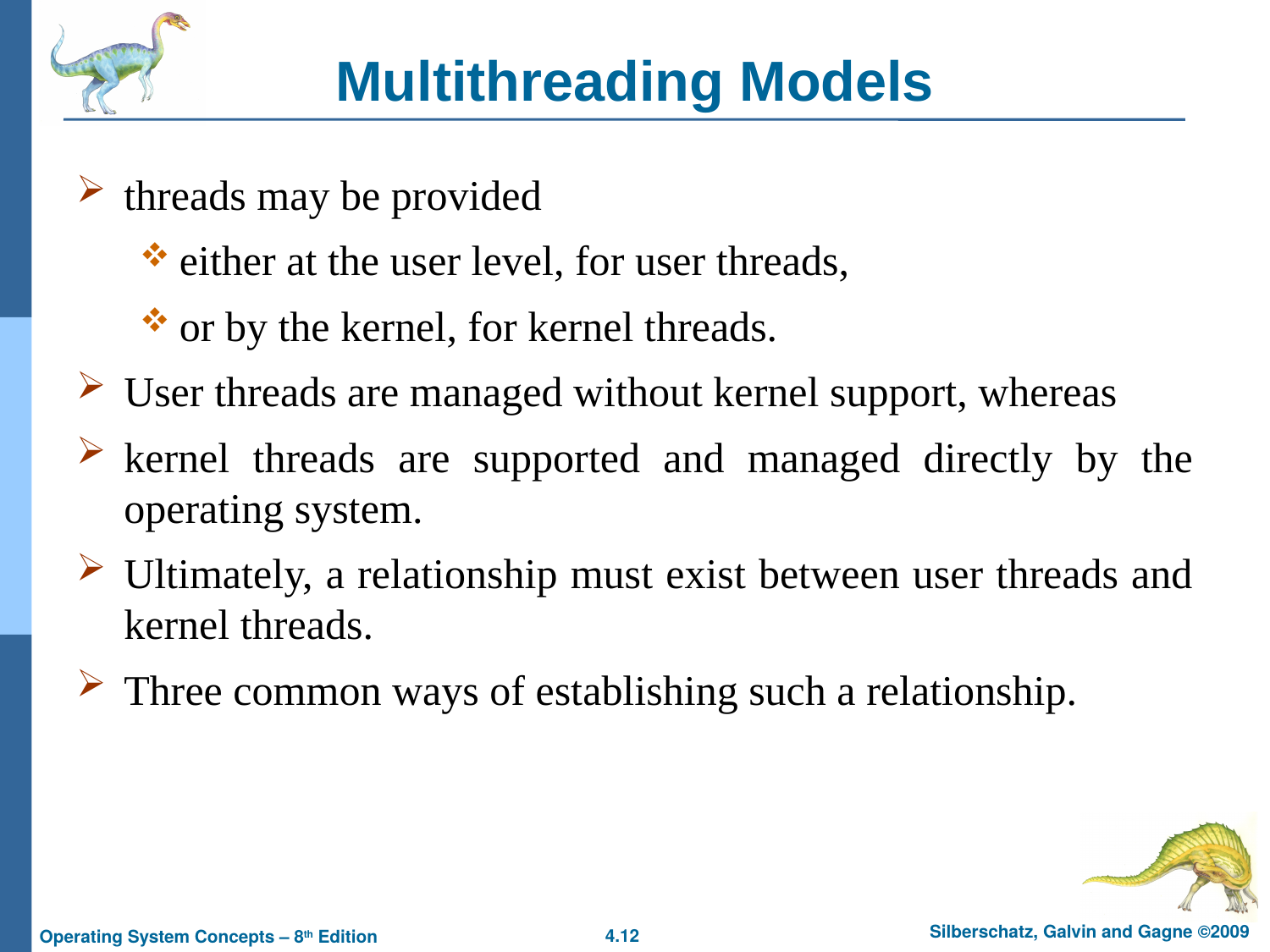

# Multithreading Models
threads may be provided
either at the user level, for user threads,
or by the kernel, for kernel threads.
User threads are managed without kernel support, whereas
kernel threads are supported and managed directly by the operating system.
Ultimately, a relationship must exist between user threads and kernel threads.
Three common ways of establishing such a relationship.